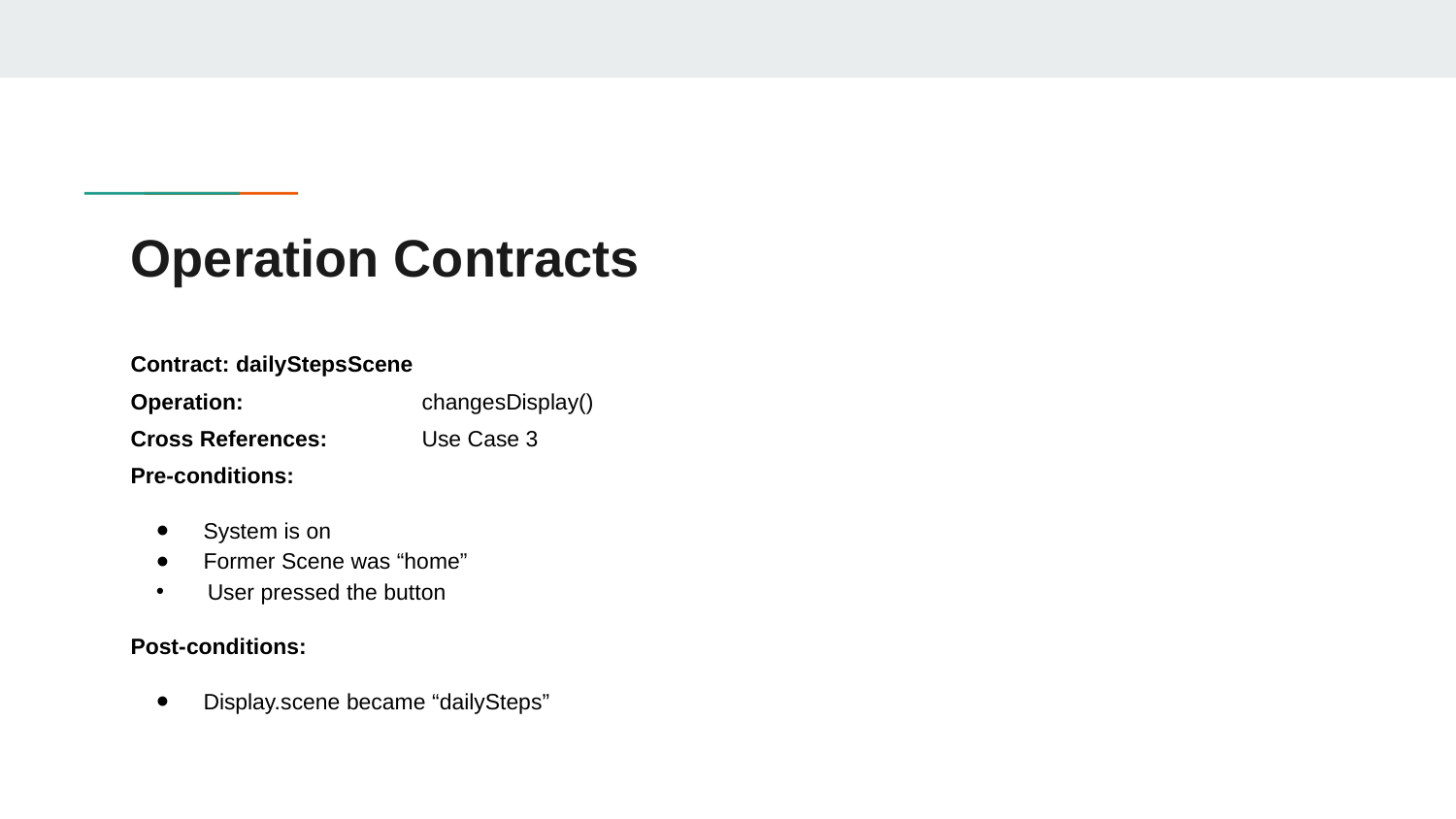

# Operation Contracts
Contract: dailyStepsScene
Operation:        	changesDisplay()
Cross References:      	Use Case 3
Pre-conditions:
System is on
Former Scene was “home”
 User pressed the button
Post-conditions:
Display.scene became “dailySteps”